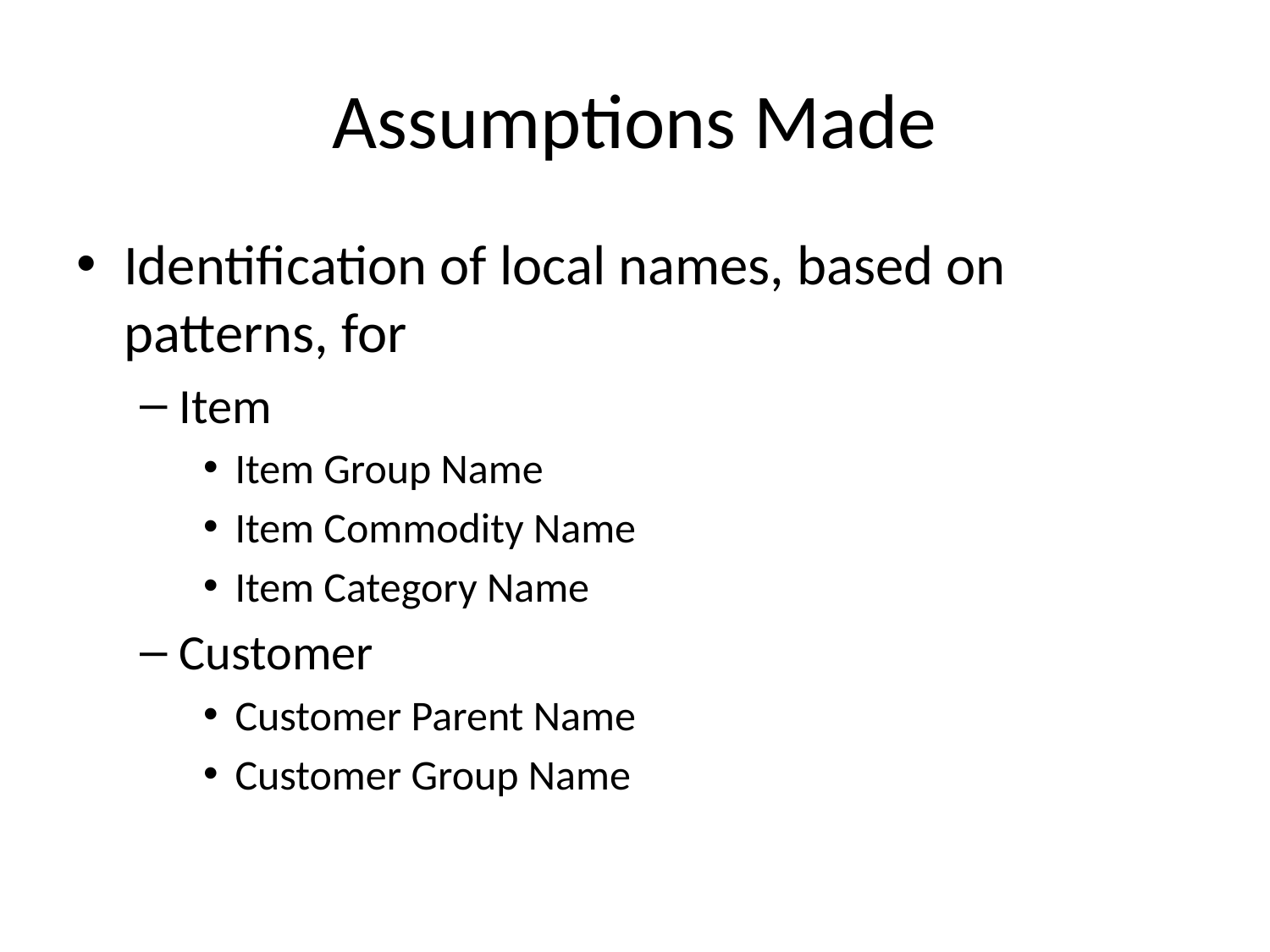

# Assumptions Made
Identification of local names, based on patterns, for
Item
Item Group Name
Item Commodity Name
Item Category Name
Customer
Customer Parent Name
Customer Group Name